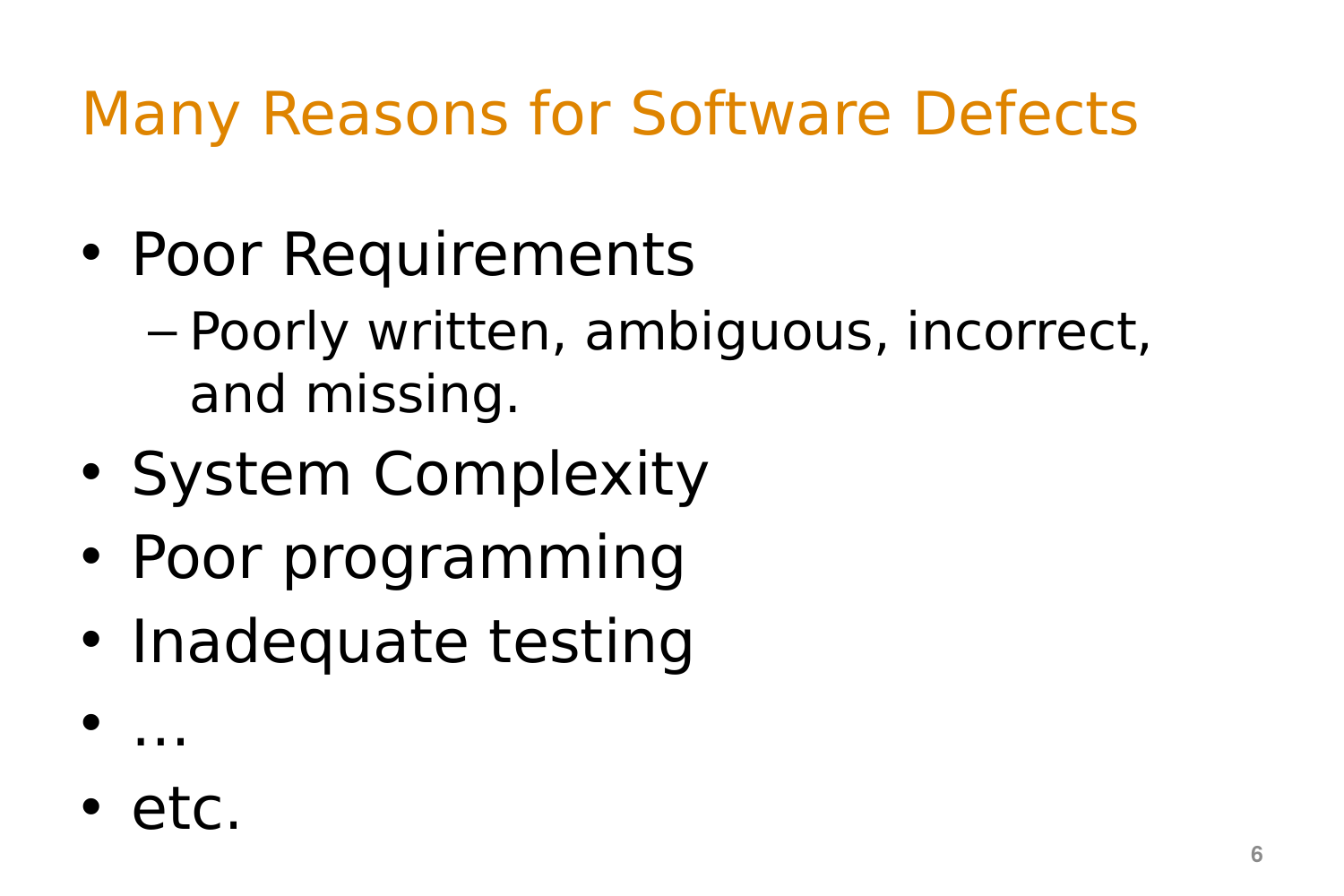

# Many Reasons for Software Defects
Poor Requirements
Poorly written, ambiguous, incorrect,  and missing.
System Complexity
Poor programming
Inadequate testing
…
etc.

6